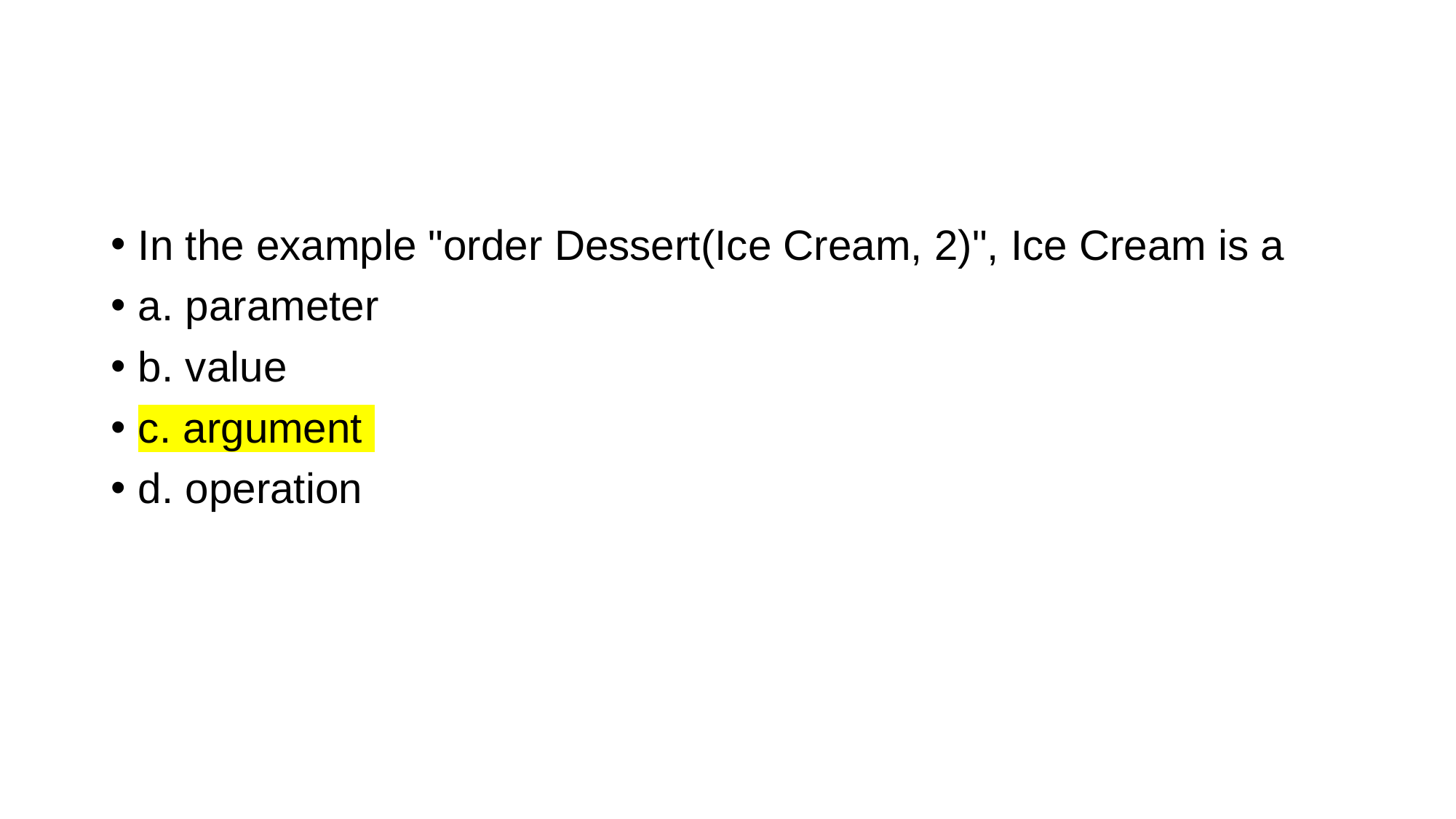

#
In the example "order Dessert(Ice Cream, 2)", Ice Cream is a
a. parameter
b. value
c. argument
d. operation